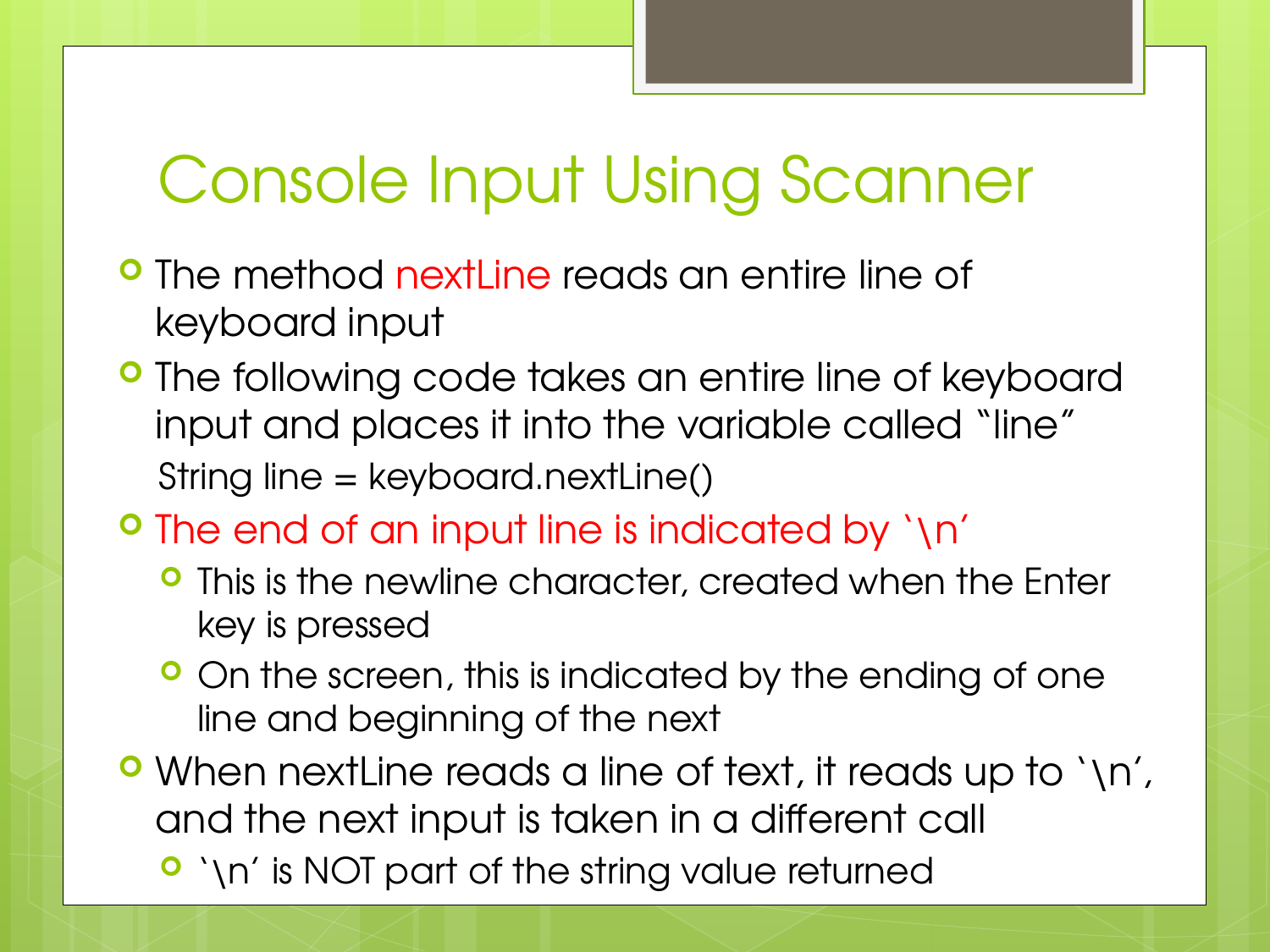

# Console Input Using Scanner
The method nextLine reads an entire line of keyboard input
The following code takes an entire line of keyboard input and places it into the variable called “line”
String line = keyboard.nextLine()
The end of an input line is indicated by ‘\n’
This is the newline character, created when the Enter key is pressed
On the screen, this is indicated by the ending of one line and beginning of the next
When nextLine reads a line of text, it reads up to ‘\n’, and the next input is taken in a different call
‘\n’ is NOT part of the string value returned